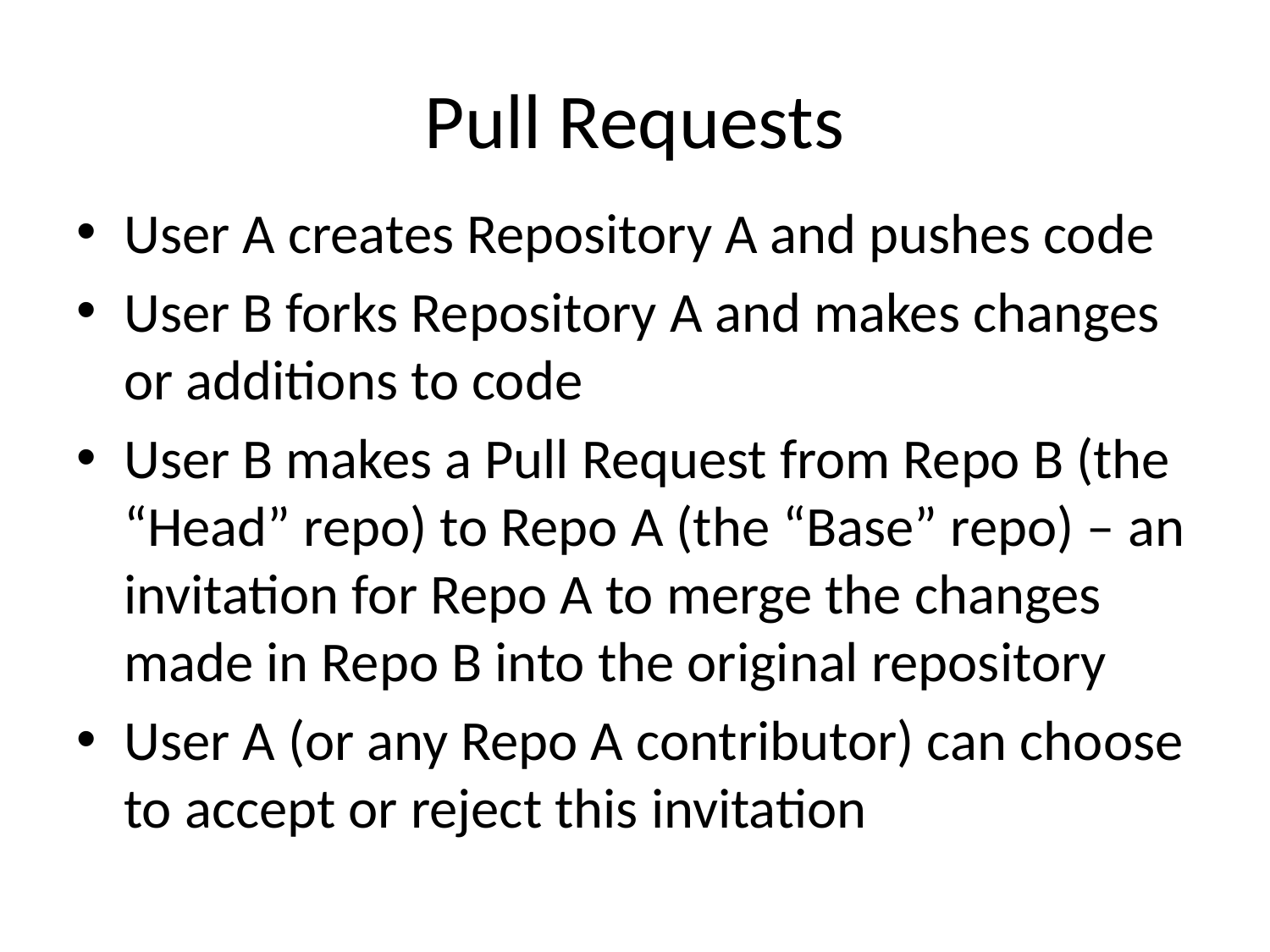

# Pull Requests
User A creates Repository A and pushes code
User B forks Repository A and makes changes or additions to code
User B makes a Pull Request from Repo B (the “Head” repo) to Repo A (the “Base” repo) – an invitation for Repo A to merge the changes made in Repo B into the original repository
User A (or any Repo A contributor) can choose to accept or reject this invitation